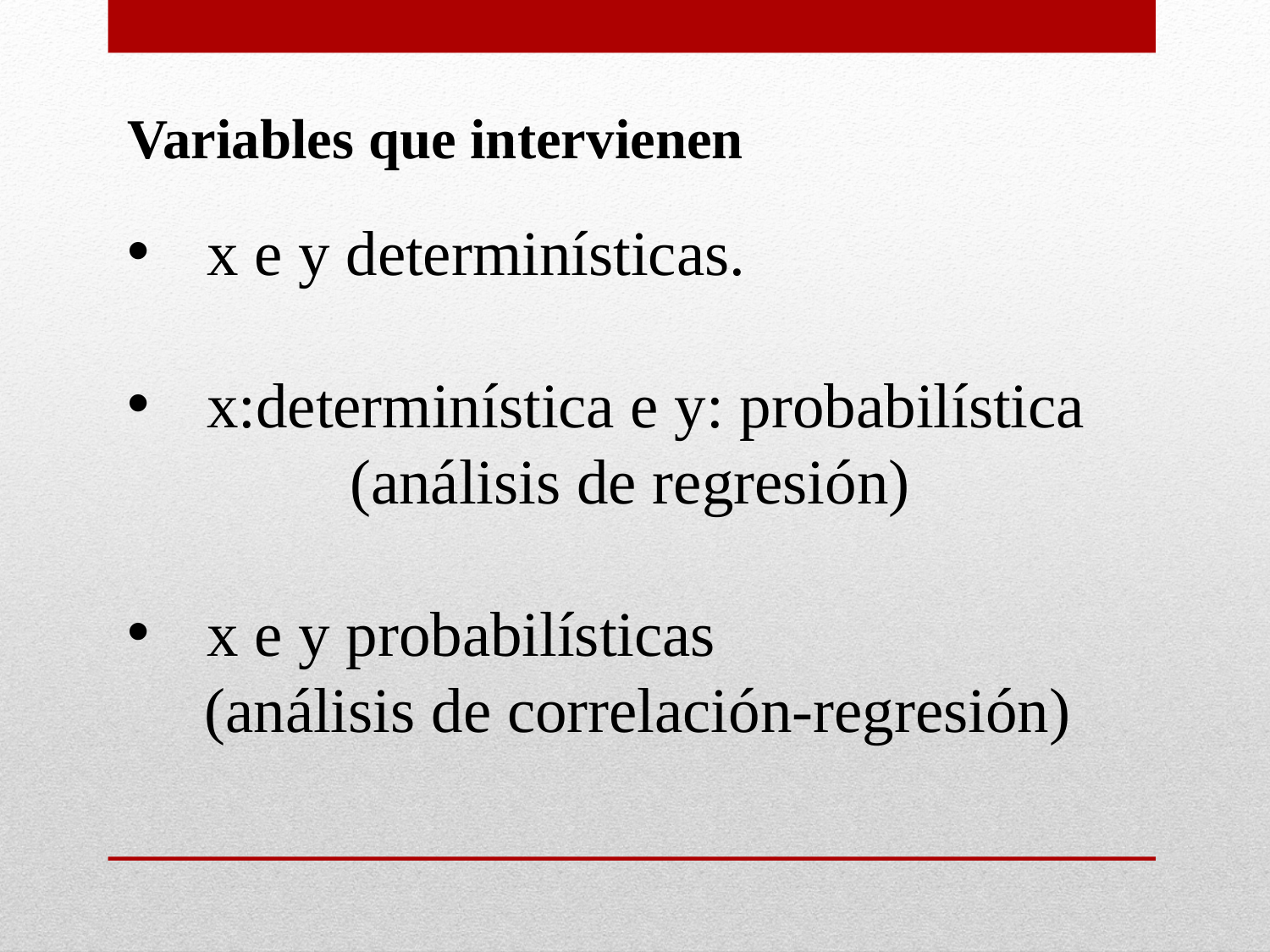

Variables que intervienen

x e y determinísticas.

x:determinística e y: probabilística
(análisis de regresión)

x e y probabilísticas
 (análisis de correlación-regresión)